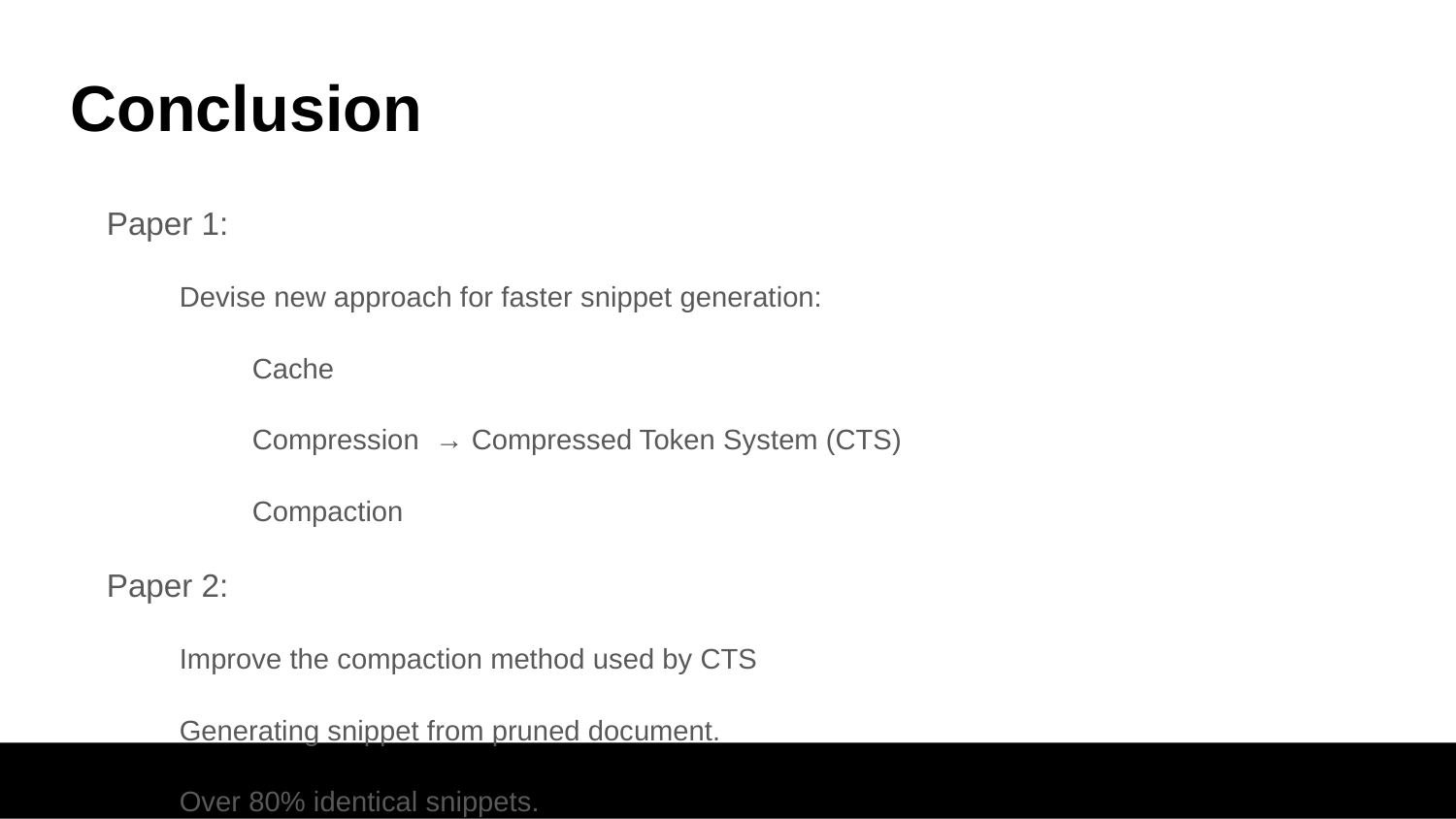

# Conclusion
Paper 1:
Devise new approach for faster snippet generation:
Cache
Compression  → Compressed Token System (CTS)
Compaction
Paper 2:
Improve the compaction method used by CTS
Generating snippet from pruned document.
Over 80% identical snippets.
26